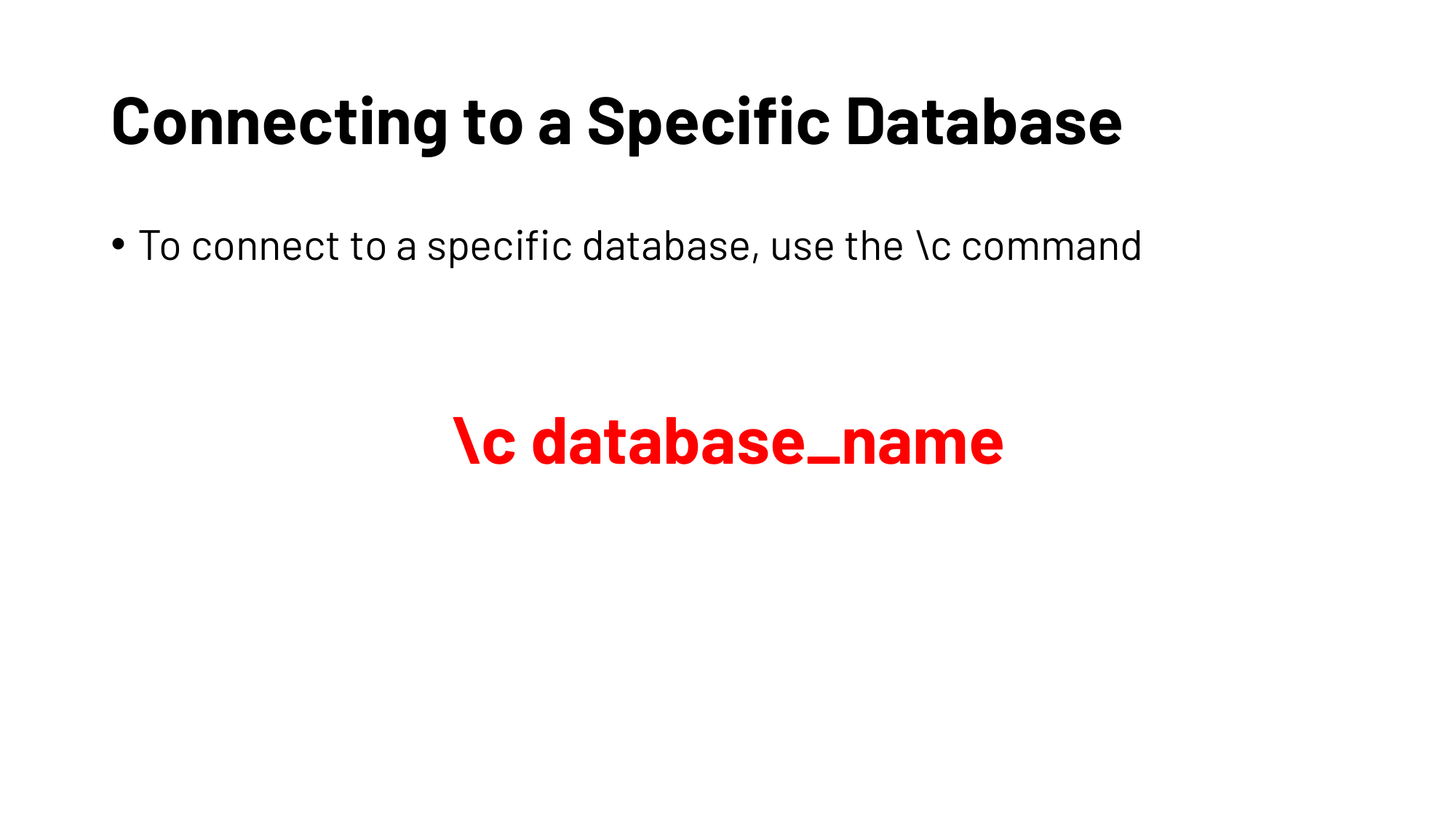

# Connecting to a Specific Database
To connect to a specific database, use the \c command

\c database_name